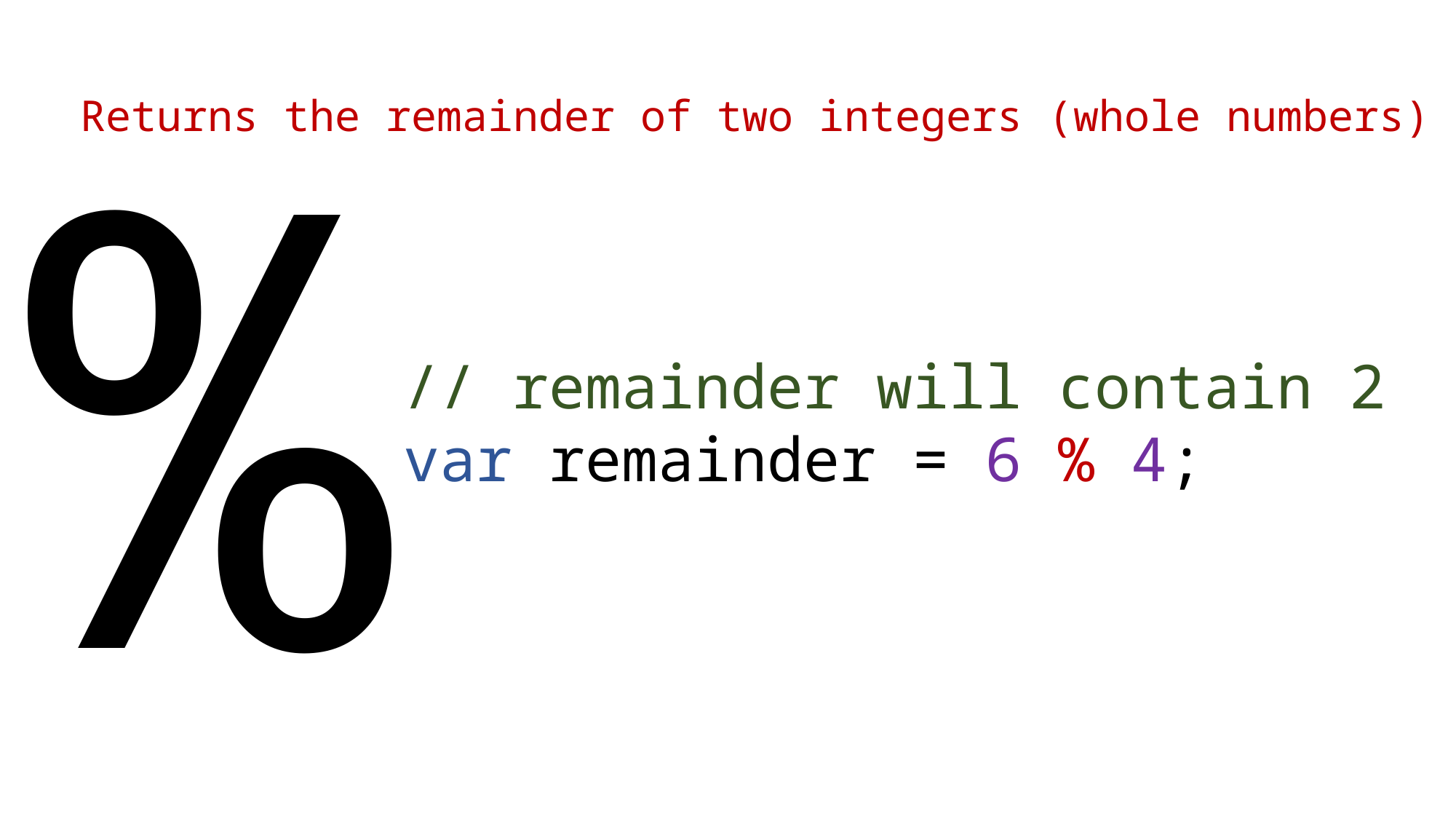

%
Returns the remainder of two integers (whole numbers)
// remainder will contain 2
var remainder = 6 % 4;